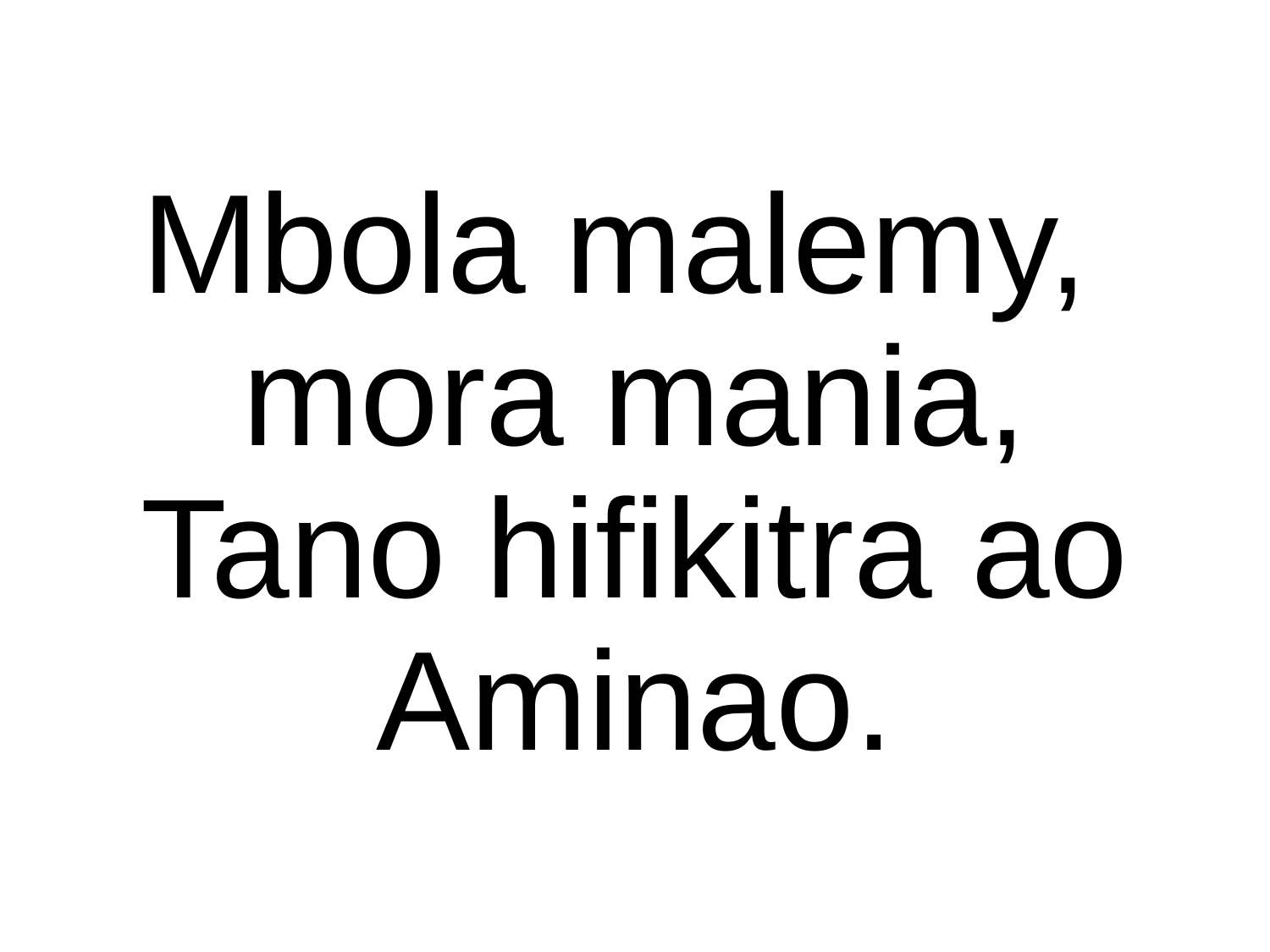

Mbola malemy,
mora mania,
Tano hifikitra ao Aminao.